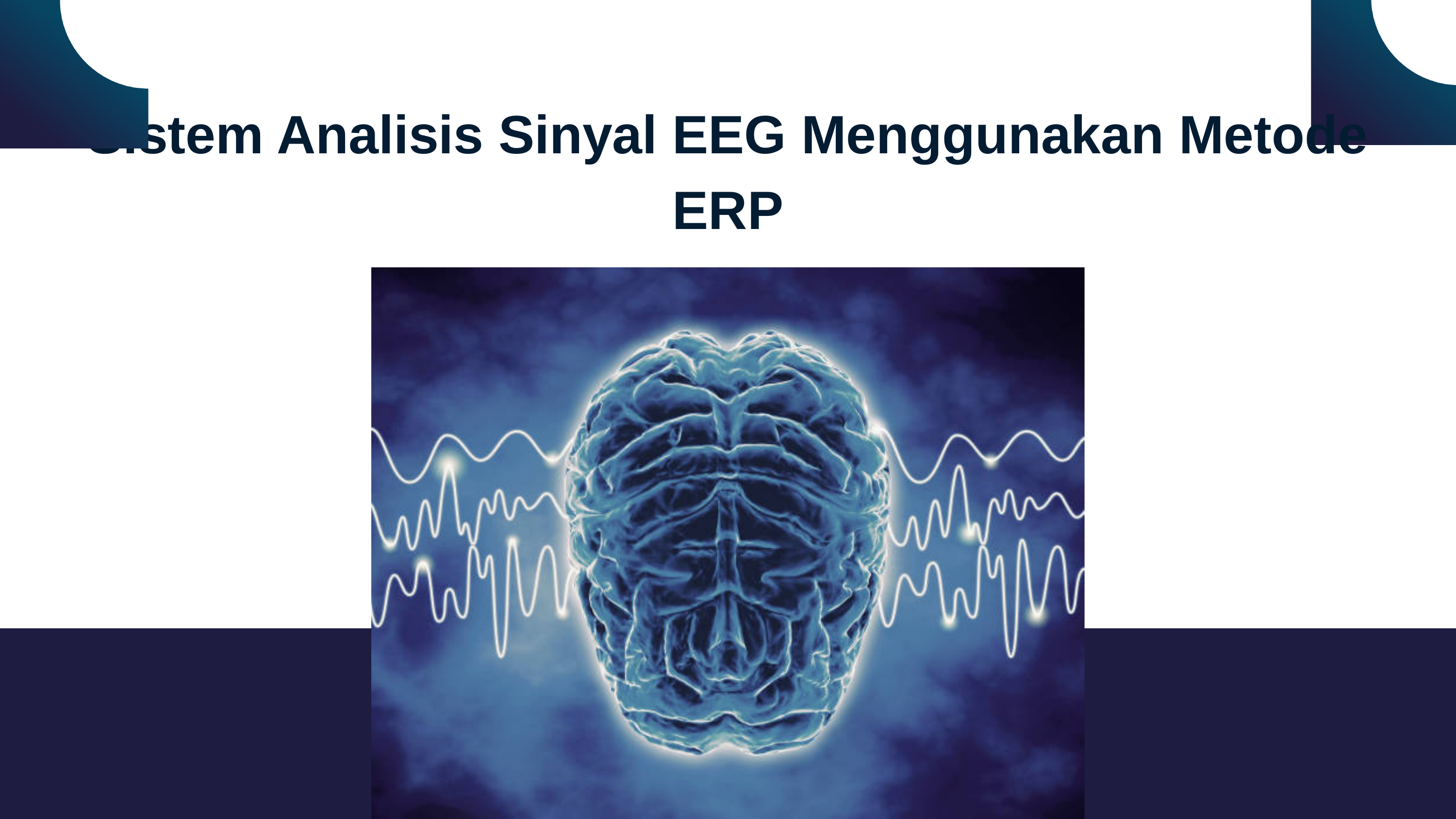

Sistem Analisis Sinyal EEG Menggunakan Metode ERP